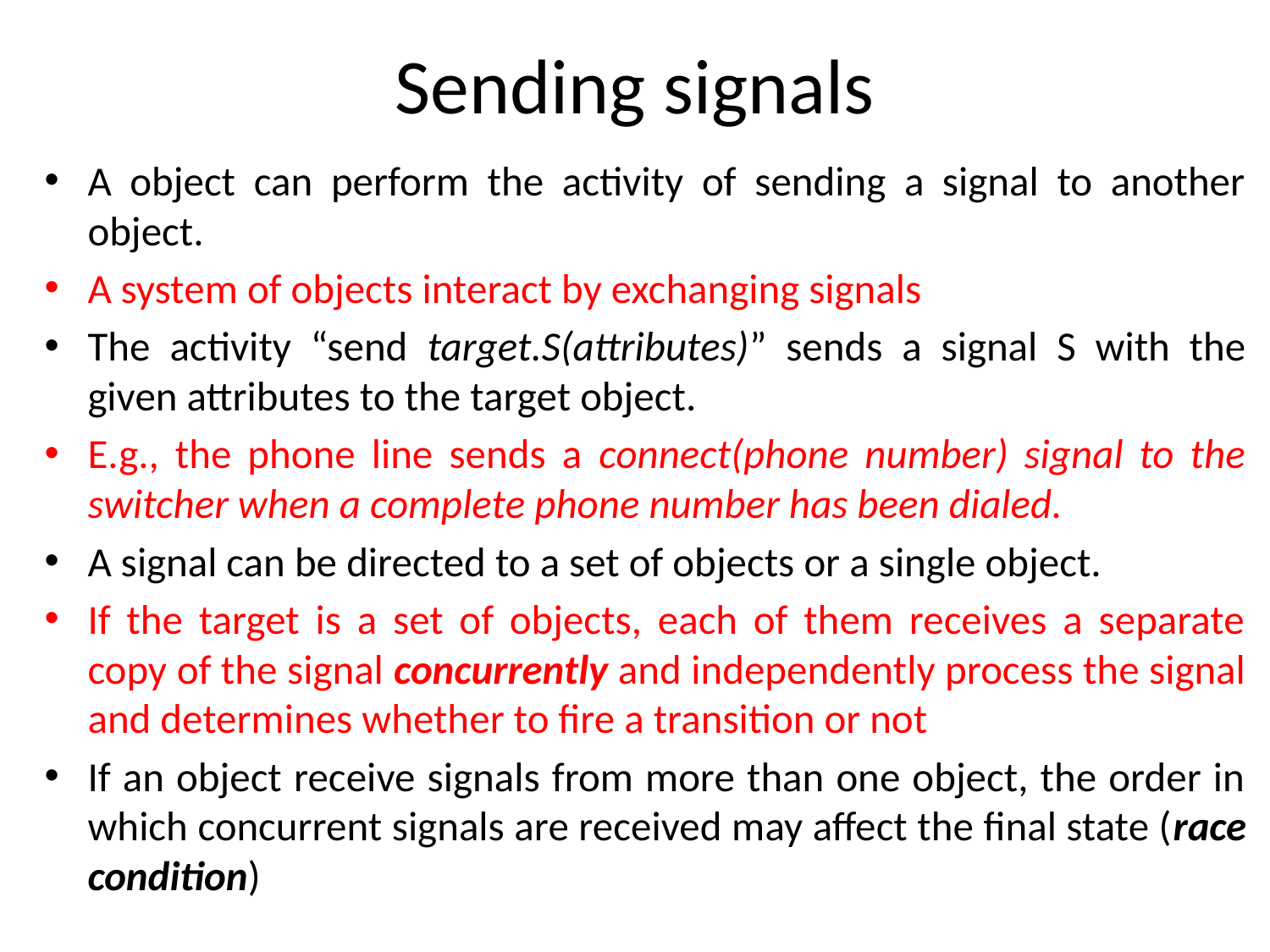

# Sending signals
A object can perform the activity of sending a signal to another object.
A system of objects interact by exchanging signals
The activity “send target.S(attributes)” sends a signal S with the given attributes to the target object.
E.g., the phone line sends a connect(phone number) signal to the switcher when a complete phone number has been dialed.
A signal can be directed to a set of objects or a single object.
If the target is a set of objects, each of them receives a separate copy of the signal concurrently and independently process the signal and determines whether to fire a transition or not
If an object receive signals from more than one object, the order in which concurrent signals are received may affect the final state (race condition)